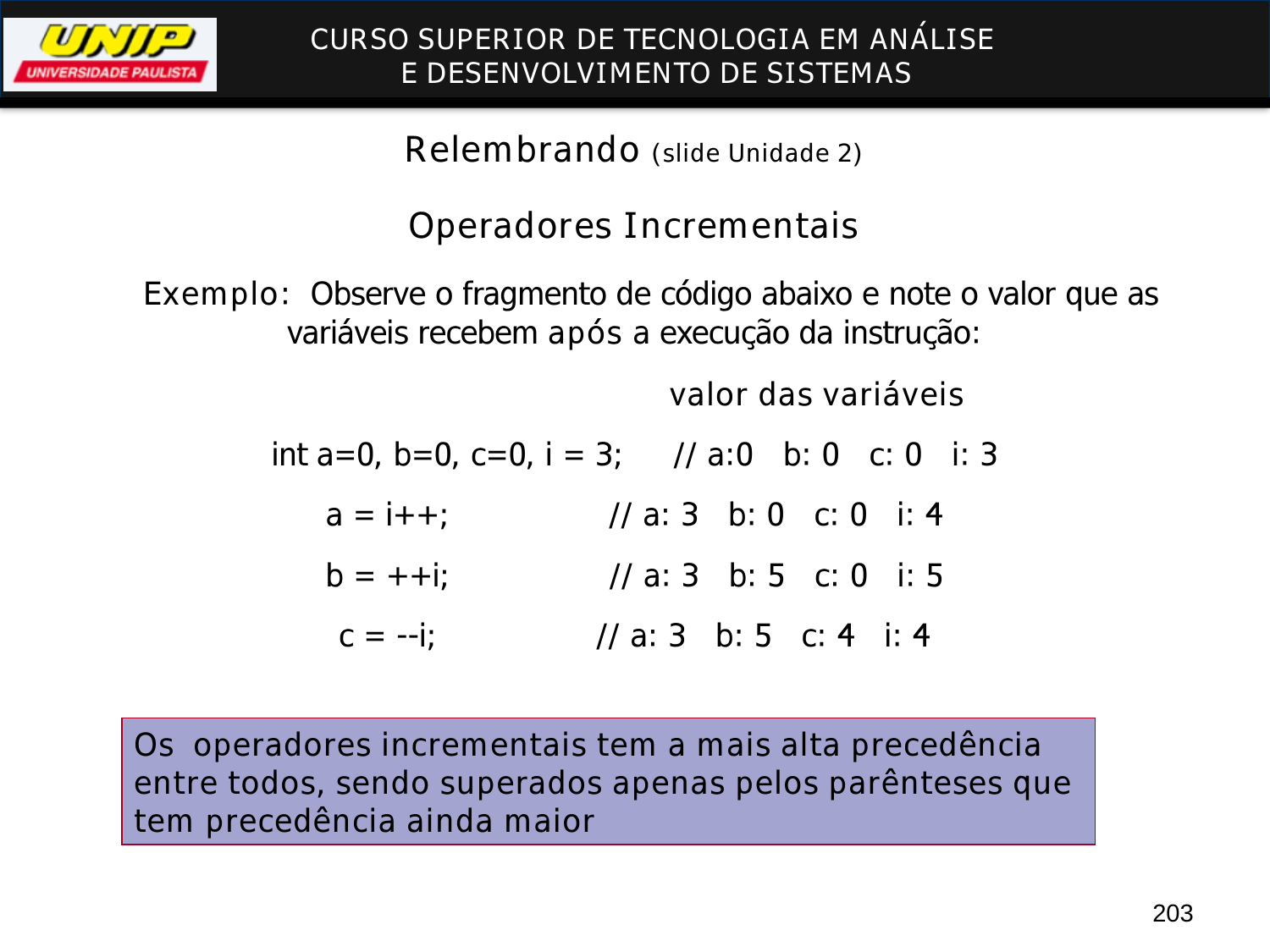

# Relembrando (slide Unidade 2)
Operadores Incrementais
   Exemplo:  Observe o fragmento de código abaixo e note o valor que as variáveis recebem após a execução da instrução:
	                        valor das variáveis
int a=0, b=0, c=0, i = 3;     // a:0   b: 0   c: 0   i: 3
a = i++;                // a: 3   b: 0   c: 0   i: 4
b = ++i;                // a: 3   b: 5   c: 0   i: 5
c = --i;                // a: 3   b: 5   c: 4   i: 4
Os  operadores incrementais tem a mais alta precedência entre todos, sendo superados apenas pelos parênteses que tem precedência ainda maior
203